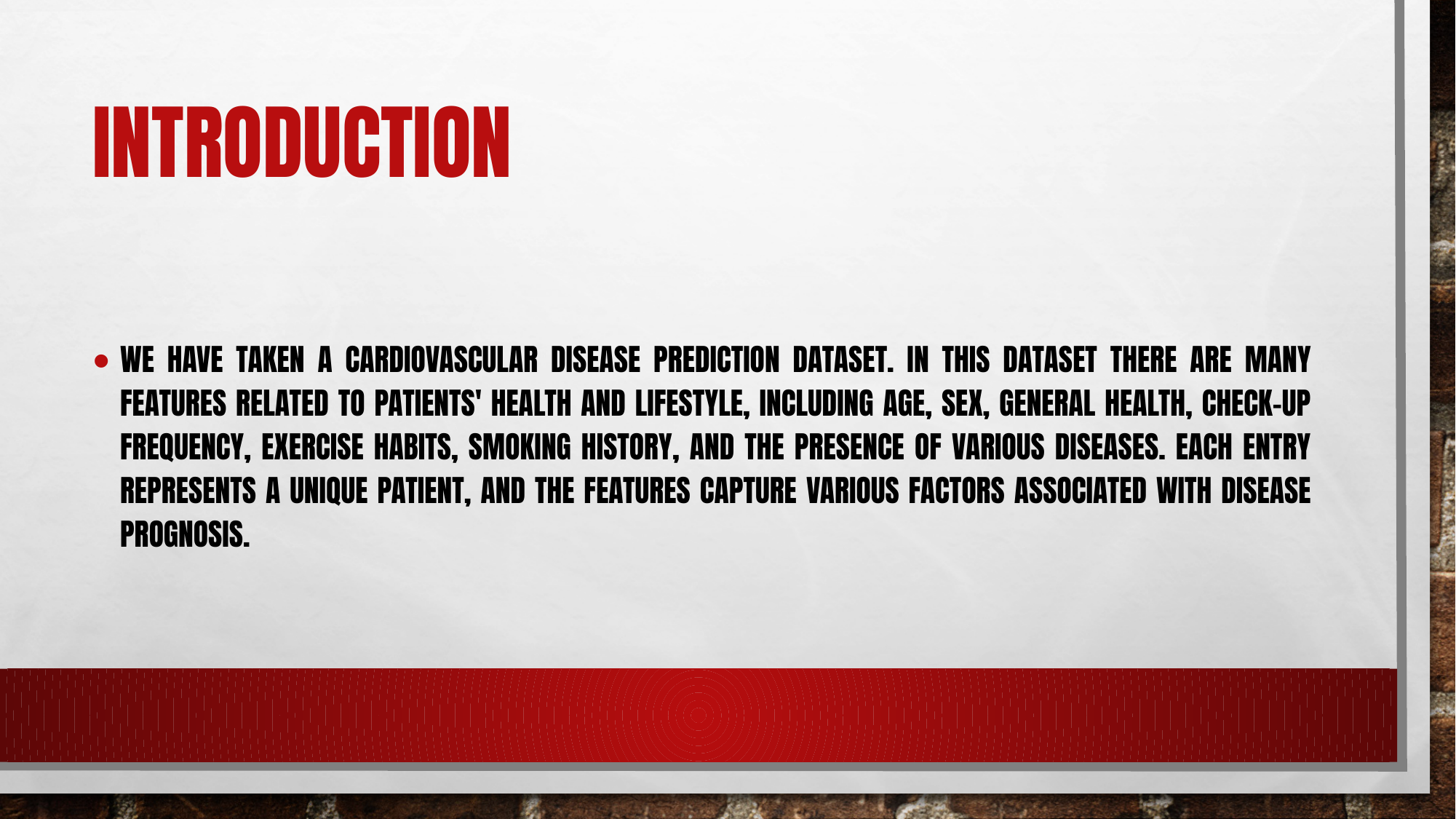

# INTRODUCTION
We have taken a cardiovascular disease prediction dataset. In this dataset there are many features related to patients' health and lifestyle, including age, sex, general health, check-up frequency, exercise habits, smoking history, and the presence of various diseases. Each entry represents a unique patient, and the features capture various factors associated with disease prognosis.